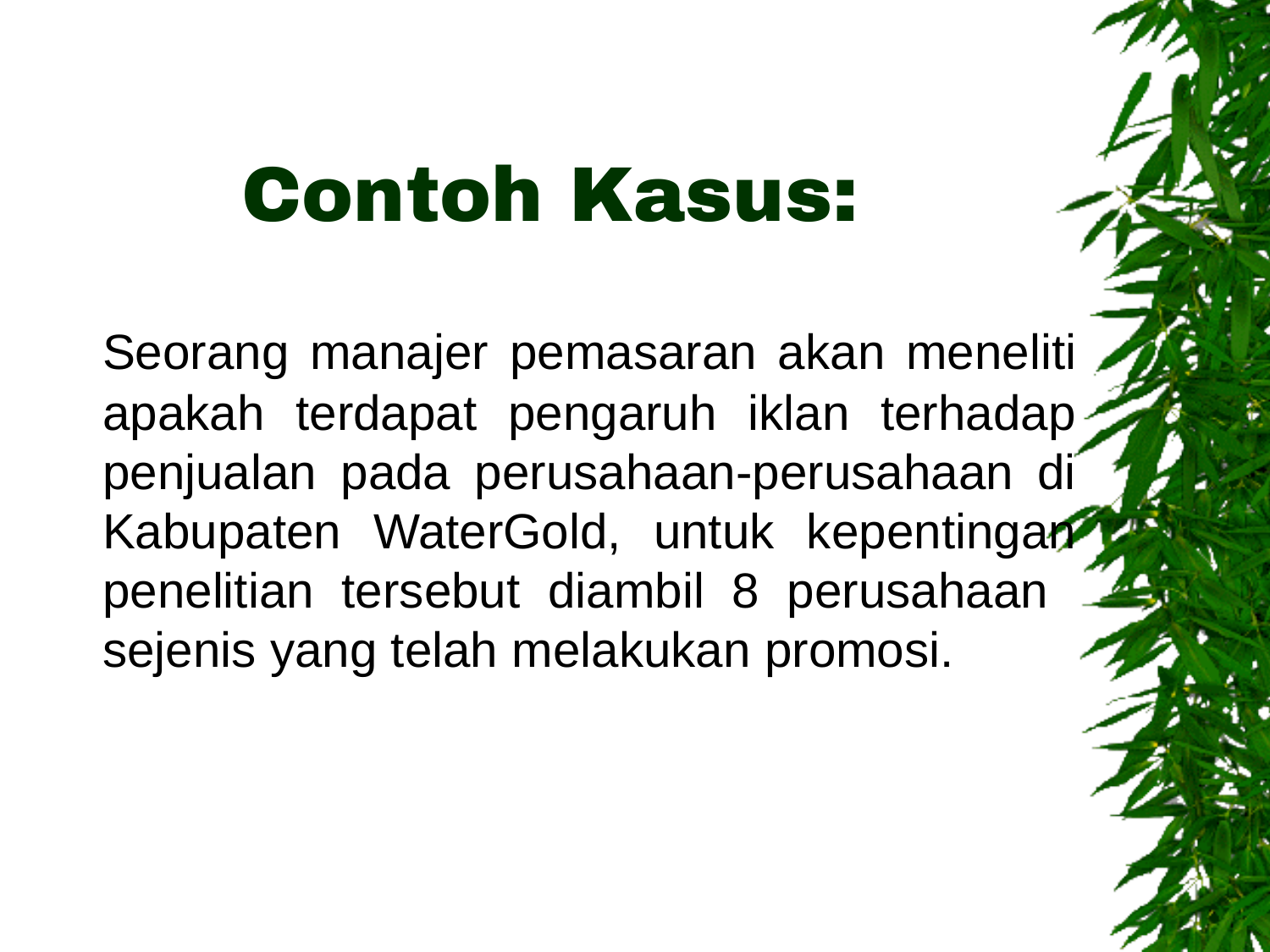

# Contoh Kasus:
	Seorang manajer pemasaran akan meneliti apakah terdapat pengaruh iklan terhadap penjualan pada perusahaan-perusahaan di Kabupaten WaterGold, untuk kepentingan penelitian tersebut diambil 8 perusahaan  sejenis yang telah melakukan promosi.